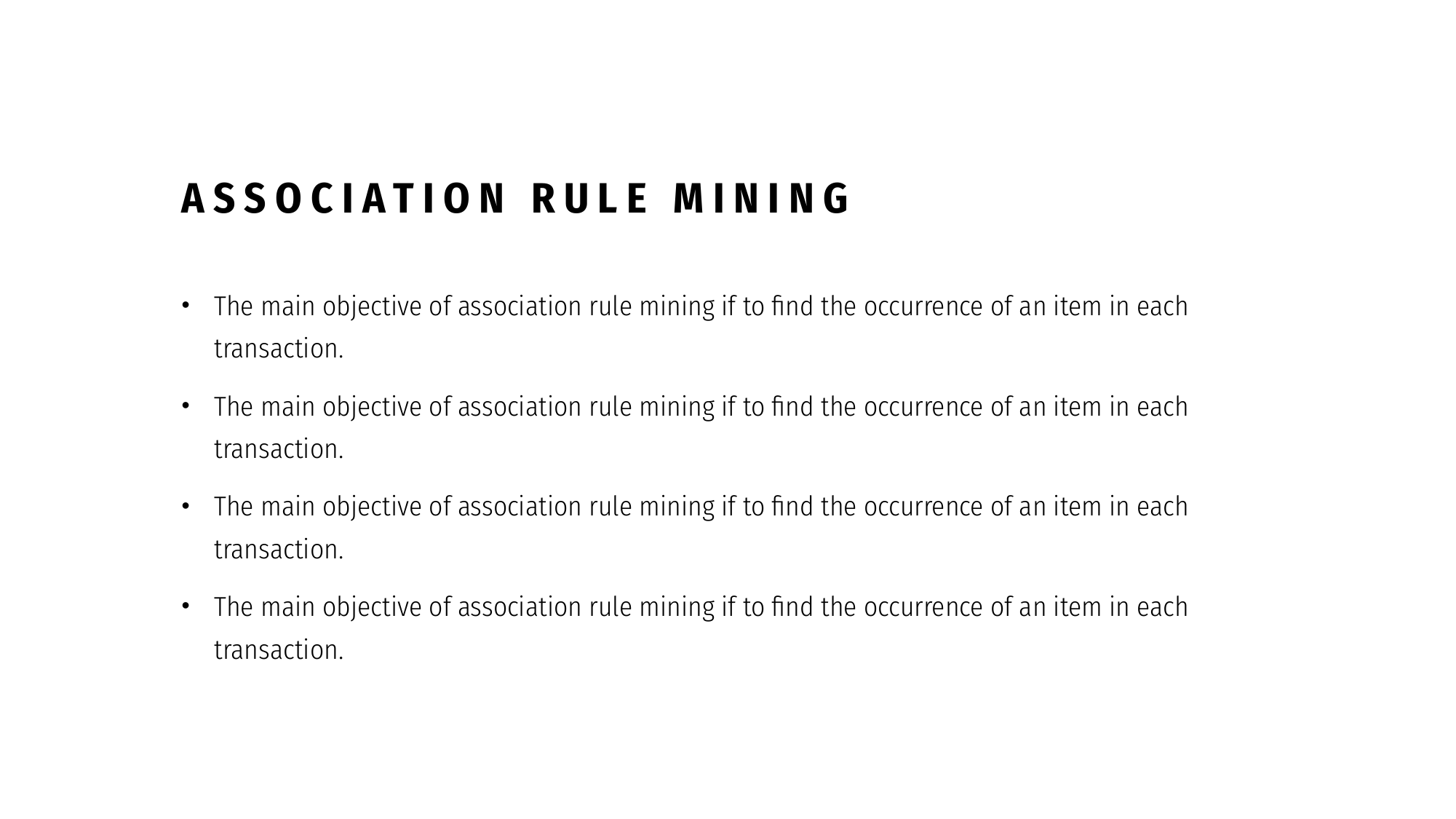

# Association rule mining
The main objective of association rule mining if to find the occurrence of an item in each transaction.
The main objective of association rule mining if to find the occurrence of an item in each transaction.
The main objective of association rule mining if to find the occurrence of an item in each transaction.
The main objective of association rule mining if to find the occurrence of an item in each transaction.